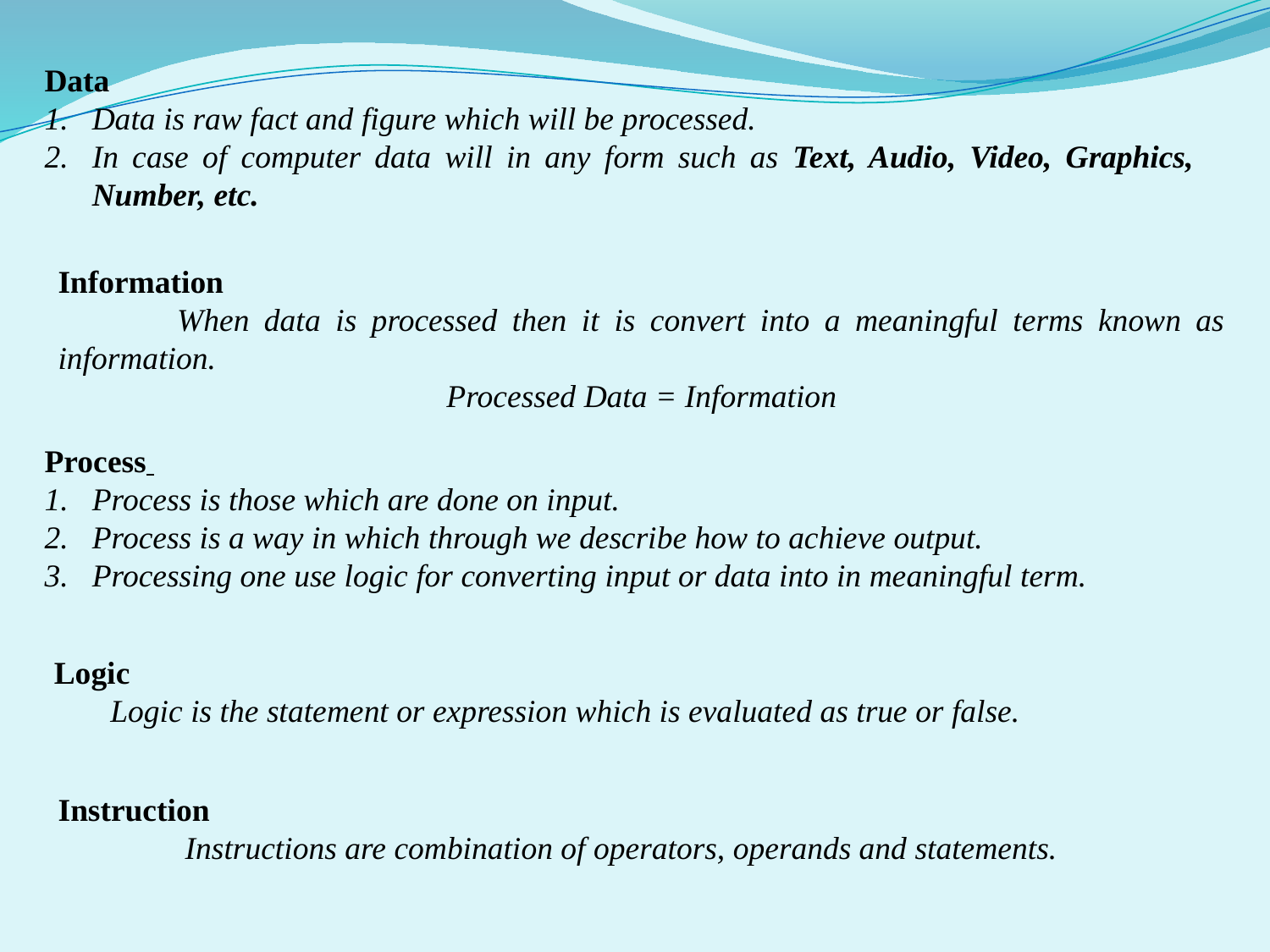

Data
Data is raw fact and figure which will be processed.
In case of computer data will in any form such as Text, Audio, Video, Graphics, Number, etc.
Information
        When data is processed then it is convert into a meaningful terms known as information.
Processed Data = Information
Process
Process is those which are done on input.
Process is a way in which through we describe how to achieve output.
Processing one use logic for converting input or data into in meaningful term.
Logic
       Logic is the statement or expression which is evaluated as true or false.
Instruction
	Instructions are combination of operators, operands and statements.